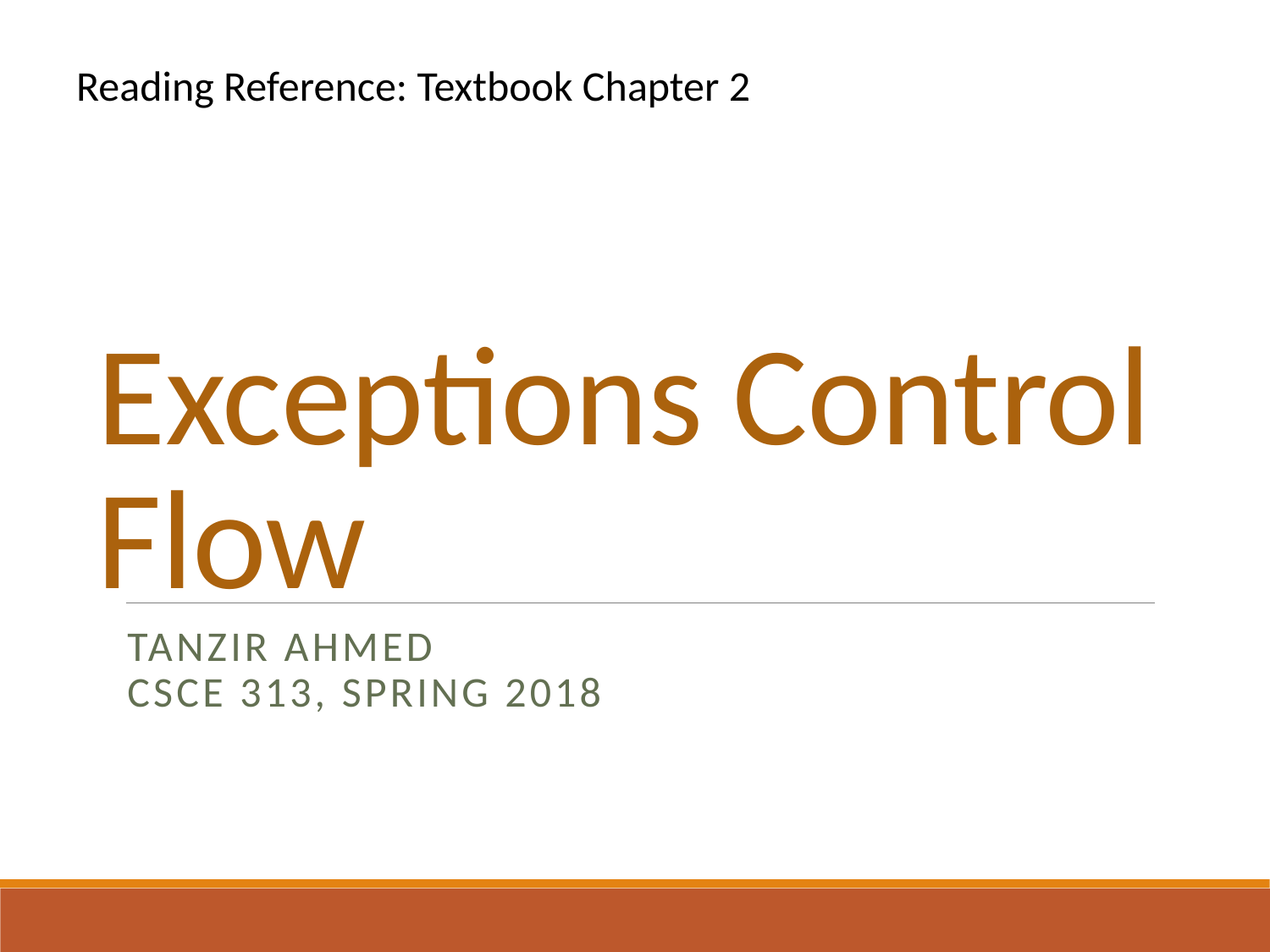

Reading Reference: Textbook Chapter 2
# Exceptions Control Flow
TANZIR AHMED
CSCE 313, Spring 2018